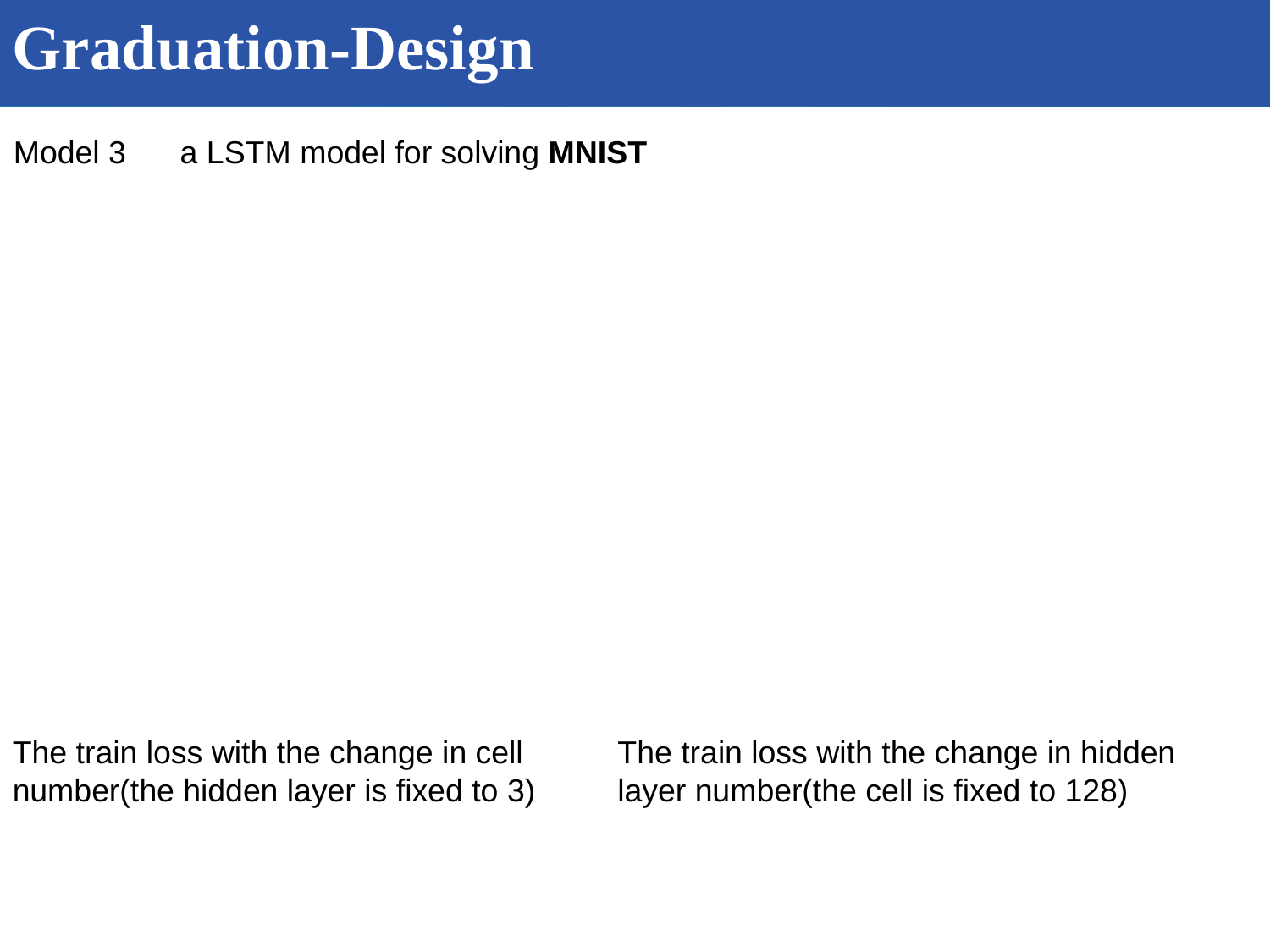

Graduation-Design
a LSTM model for solving MNIST
Model 3
The train loss with the change in hidden layer number(the cell is fixed to 128)
The train loss with the change in cell number(the hidden layer is fixed to 3)